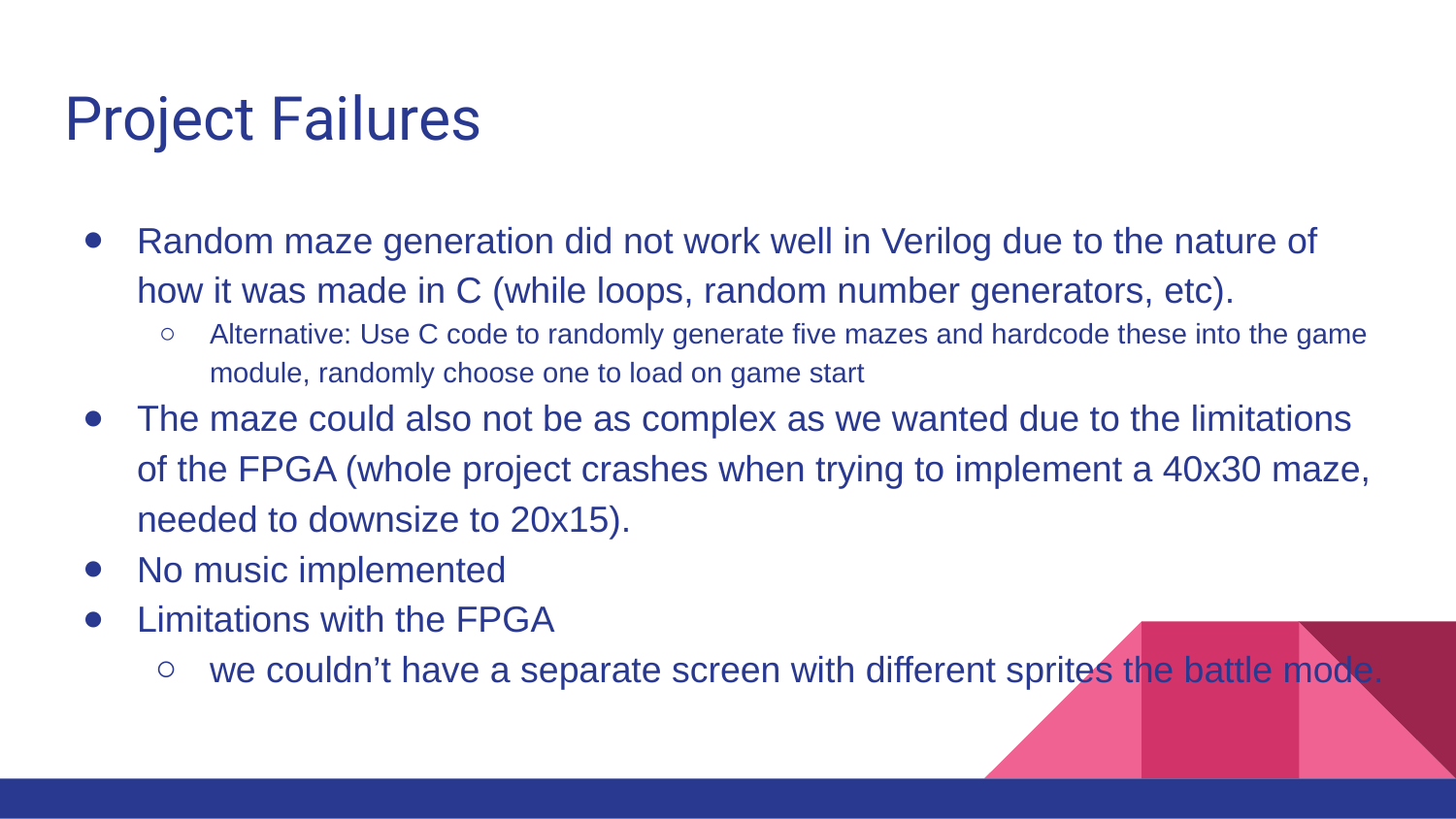

# Project Failures
Random maze generation did not work well in Verilog due to the nature of how it was made in C (while loops, random number generators, etc).
Alternative: Use C code to randomly generate five mazes and hardcode these into the game module, randomly choose one to load on game start
The maze could also not be as complex as we wanted due to the limitations of the FPGA (whole project crashes when trying to implement a 40x30 maze, needed to downsize to 20x15).
No music implemented
Limitations with the FPGA
we couldn’t have a separate screen with different sprites the battle mode.